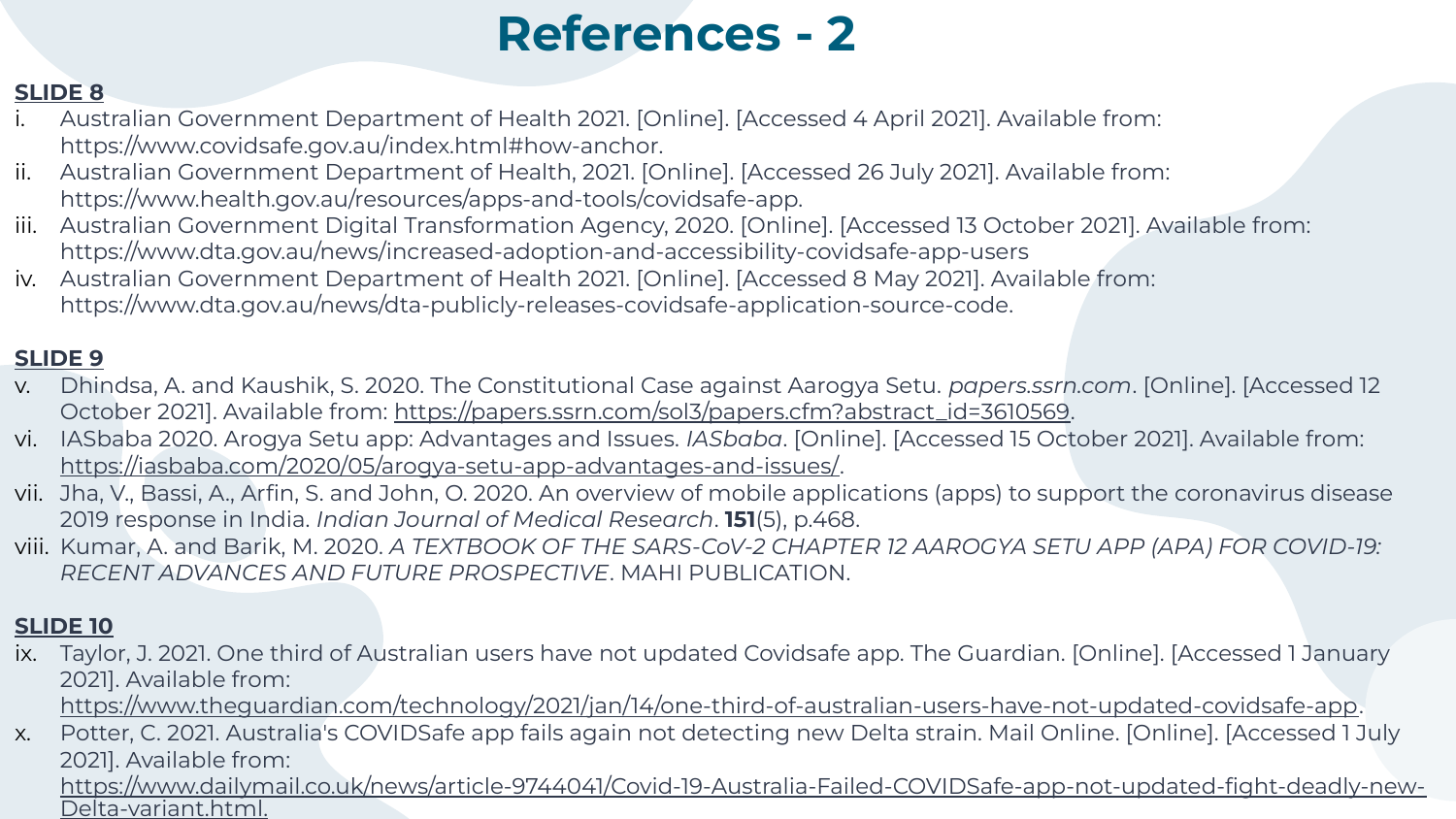

# References - 2
SLIDE 8
Australian Government Department of Health 2021. [Online]. [Accessed 4 April 2021]. Available from: https://www.covidsafe.gov.au/index.html#how-anchor.
Australian Government Department of Health, 2021. [Online]. [Accessed 26 July 2021]. Available from: https://www.health.gov.au/resources/apps-and-tools/covidsafe-app.
Australian Government Digital Transformation Agency, 2020. [Online]. [Accessed 13 October 2021]. Available from: https://www.dta.gov.au/news/increased-adoption-and-accessibility-covidsafe-app-users
Australian Government Department of Health 2021. [Online]. [Accessed 8 May 2021]. Available from: https://www.dta.gov.au/news/dta-publicly-releases-covidsafe-application-source-code.

SLIDE 9
Dhindsa, A. and Kaushik, S. 2020. The Constitutional Case against Aarogya Setu. papers.ssrn.com. [Online]. [Accessed 12 October 2021]. Available from: https://papers.ssrn.com/sol3/papers.cfm?abstract_id=3610569.
IASbaba 2020. Arogya Setu app: Advantages and Issues. IASbaba. [Online]. [Accessed 15 October 2021]. Available from: https://iasbaba.com/2020/05/arogya-setu-app-advantages-and-issues/.
Jha, V., Bassi, A., Arfin, S. and John, O. 2020. An overview of mobile applications (apps) to support the coronavirus disease 2019 response in India. Indian Journal of Medical Research. 151(5), p.468.
Kumar, A. and Barik, M. 2020. A TEXTBOOK OF THE SARS-CoV-2 CHAPTER 12 AAROGYA SETU APP (APA) FOR COVID-19: RECENT ADVANCES AND FUTURE PROSPECTIVE. MAHI PUBLICATION.

SLIDE 10
Taylor, J. 2021. One third of Australian users have not updated Covidsafe app. The Guardian. [Online]. [Accessed 1 January 2021]. Available from: https://www.theguardian.com/technology/2021/jan/14/one-third-of-australian-users-have-not-updated-covidsafe-app.
Potter, C. 2021. Australia's COVIDSafe app fails again not detecting new Delta strain. Mail Online. [Online]. [Accessed 1 July 2021]. Available from: https://www.dailymail.co.uk/news/article-9744041/Covid-19-Australia-Failed-COVIDSafe-app-not-updated-fight-deadly-new-Delta-variant.html.